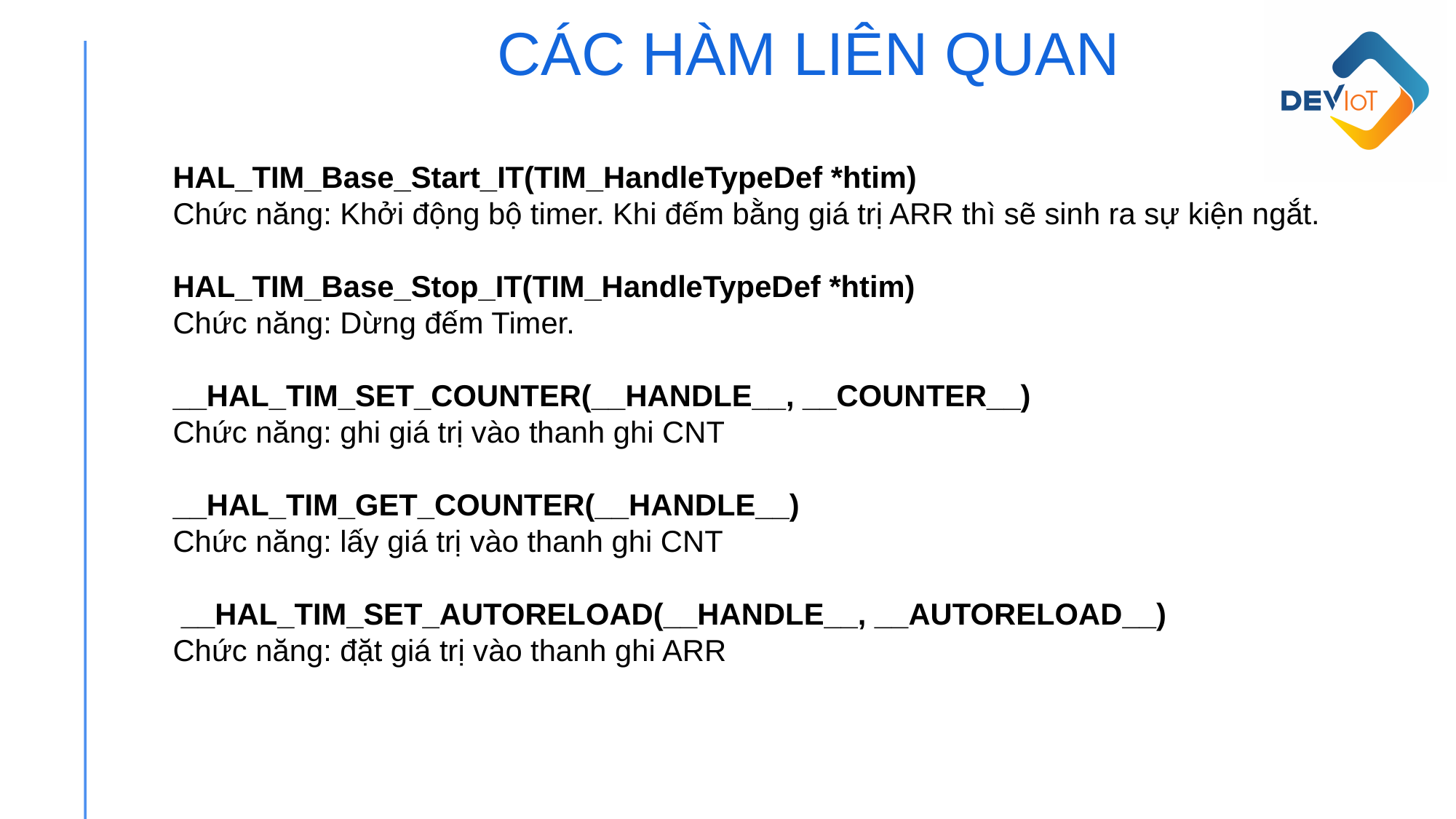

CÁC HÀM LIÊN QUAN
HAL_TIM_Base_Start_IT(TIM_HandleTypeDef *htim)
Chức năng: Khởi động bộ timer. Khi đếm bằng giá trị ARR thì sẽ sinh ra sự kiện ngắt.

HAL_TIM_Base_Stop_IT(TIM_HandleTypeDef *htim)
Chức năng: Dừng đếm Timer.

__HAL_TIM_SET_COUNTER(__HANDLE__, __COUNTER__)
Chức năng: ghi giá trị vào thanh ghi CNT

__HAL_TIM_GET_COUNTER(__HANDLE__)
Chức năng: lấy giá trị vào thanh ghi CNT

 __HAL_TIM_SET_AUTORELOAD(__HANDLE__, __AUTORELOAD__)
Chức năng: đặt giá trị vào thanh ghi ARR